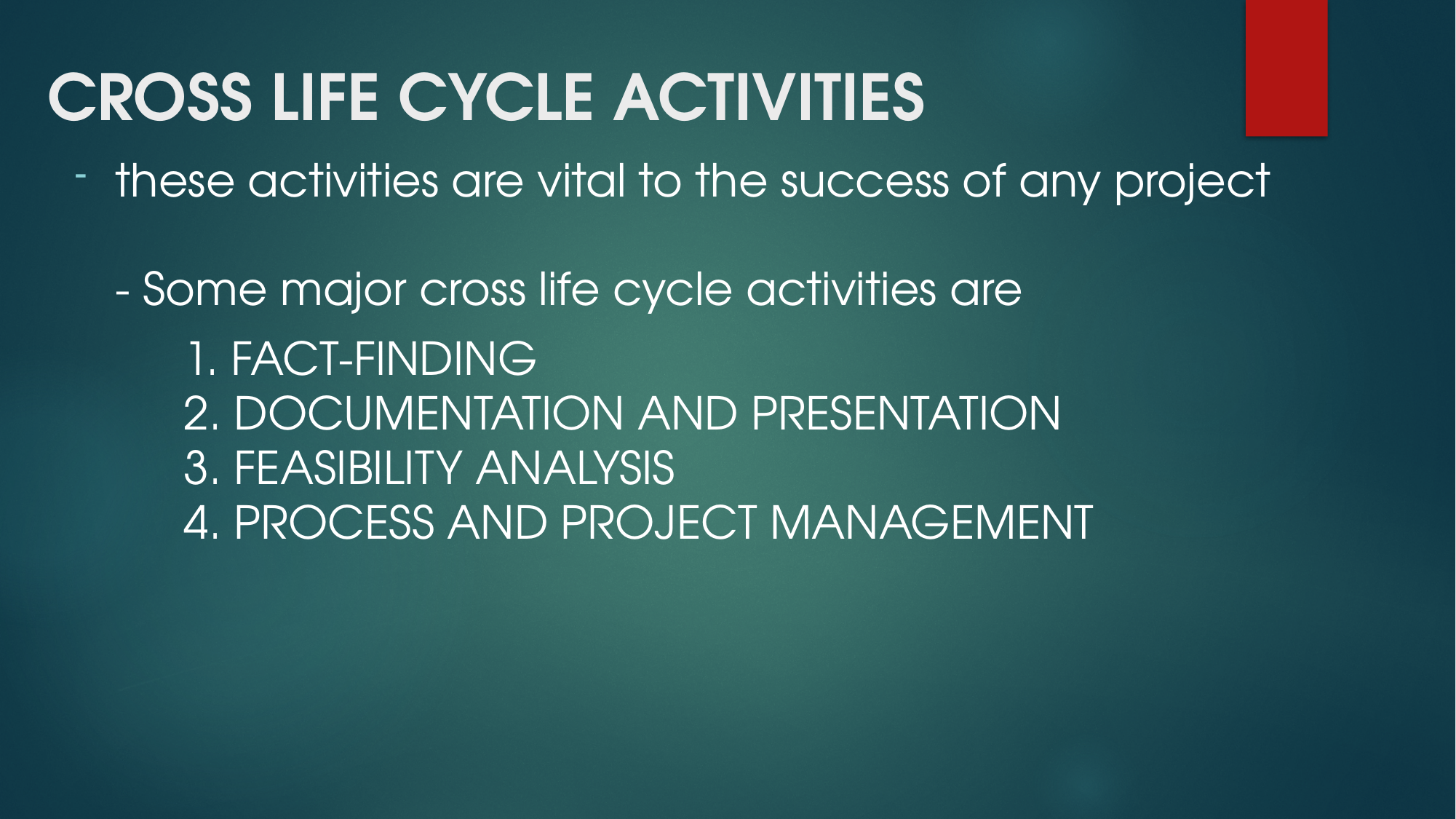

# CROSS LIFE CYCLE ACTIVITIES
these activities are vital to the success of any project
- Some major cross life cycle activities are
	1. FACT-FINDING
	2. DOCUMENTATION AND PRESENTATION
	3. FEASIBILITY ANALYSIS
	4. PROCESS AND PROJECT MANAGEMENT